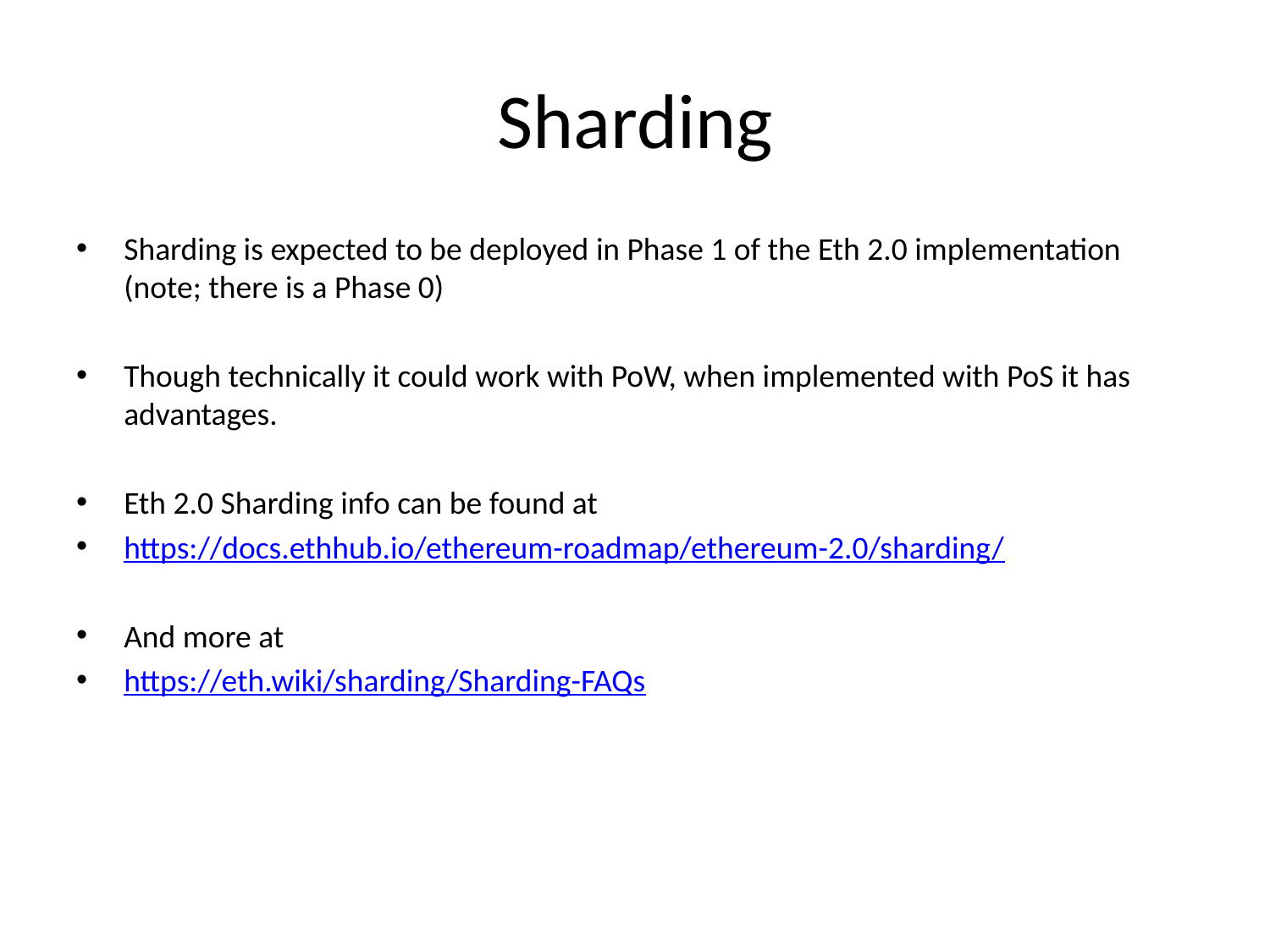

# Sharding
Sharding is expected to be deployed in Phase 1 of the Eth 2.0 implementation (note; there is a Phase 0)

Though technically it could work with PoW, when implemented with PoS it has advantages.

Eth 2.0 Sharding info can be found at
https://docs.ethhub.io/ethereum-roadmap/ethereum-2.0/sharding/

And more at
https://eth.wiki/sharding/Sharding-FAQs